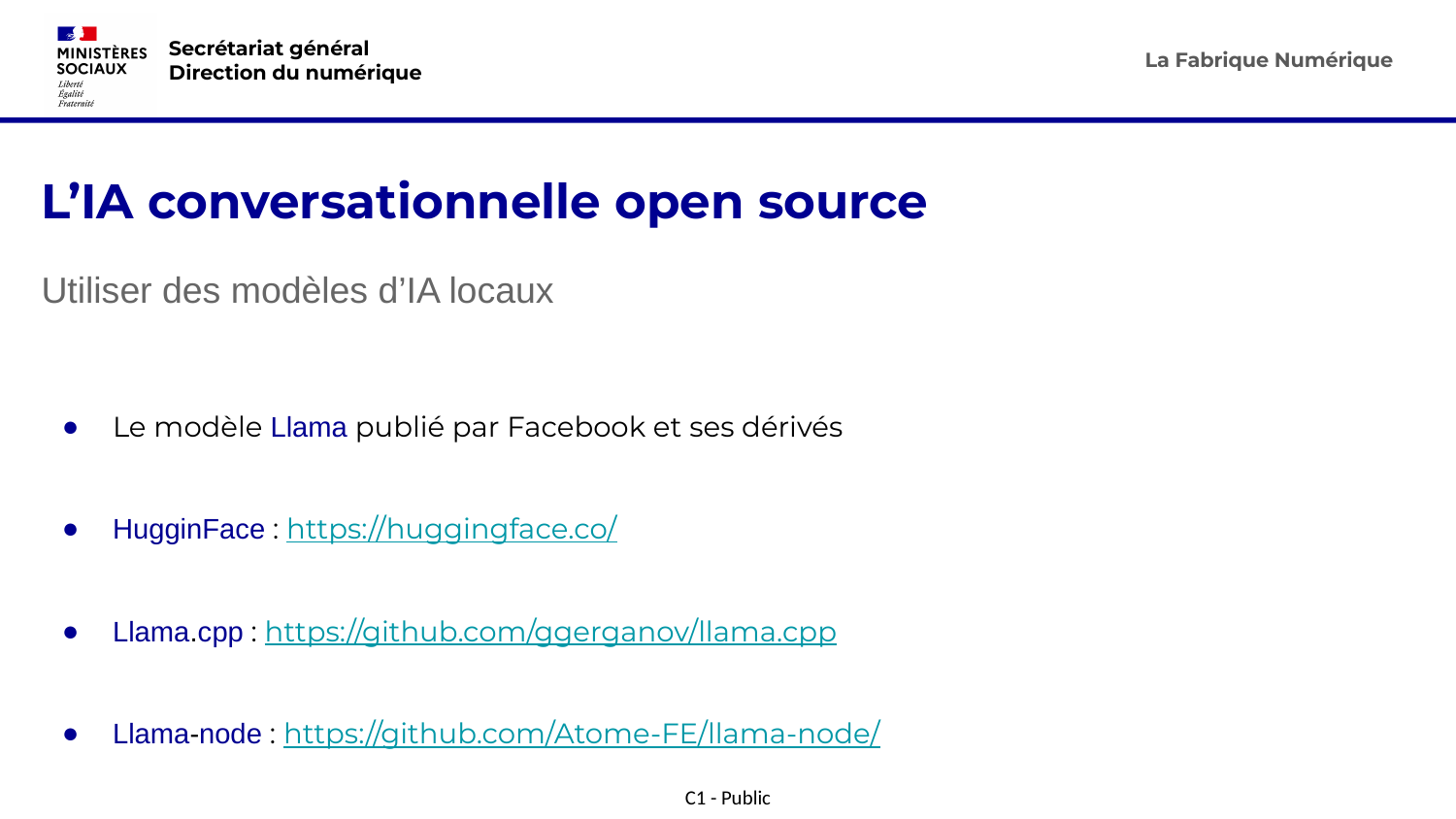

# L’IA conversationnelle open source
Utiliser des modèles d’IA locaux
Le modèle Llama publié par Facebook et ses dérivés

HugginFace : https://huggingface.co/

Llama.cpp : https://github.com/ggerganov/llama.cpp

Llama-node : https://github.com/Atome-FE/llama-node/